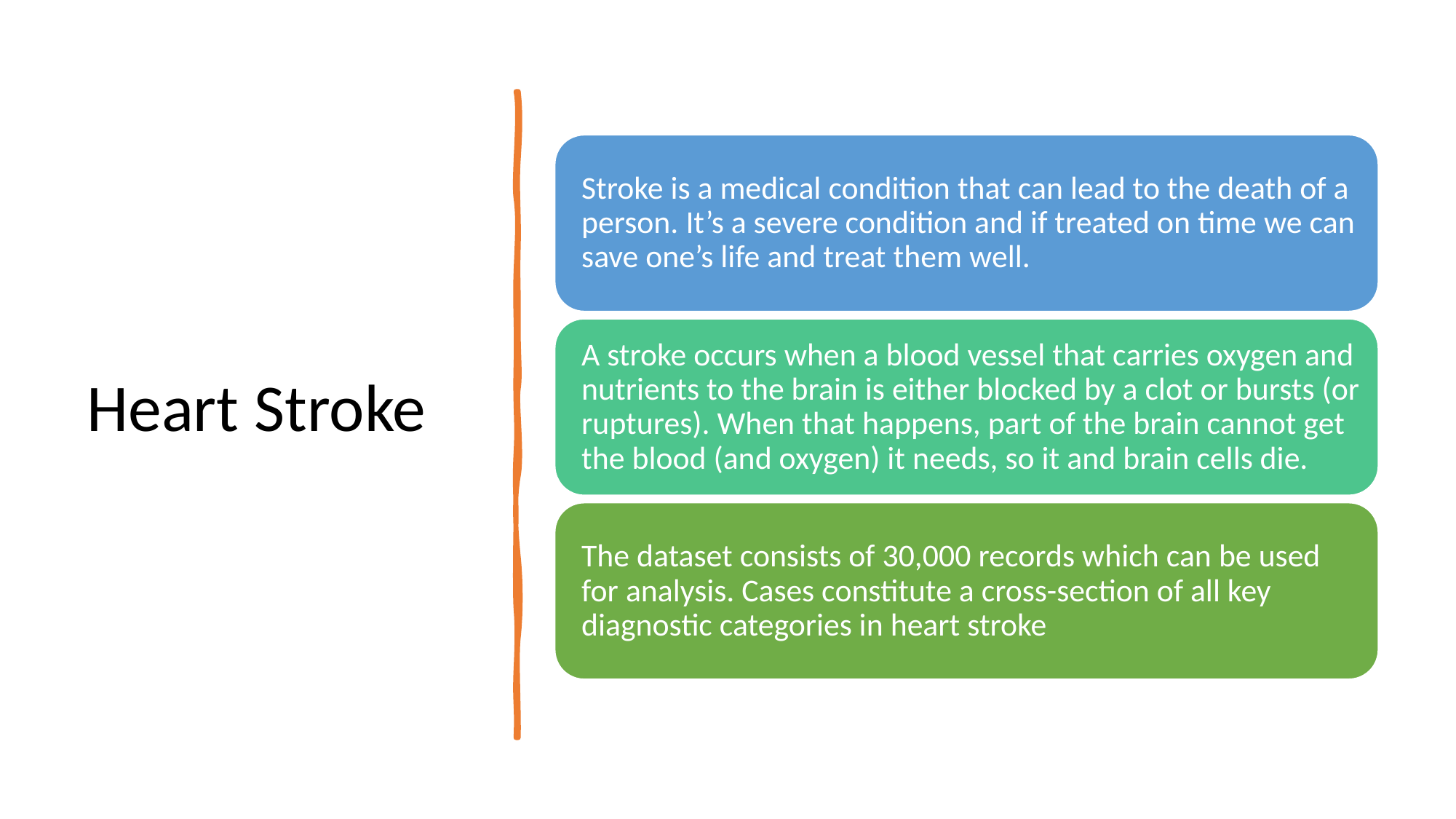

Stroke is a medical condition that can lead to the death of a person. It’s a severe condition and if treated on time we can save one’s life and treat them well.
A stroke occurs when a blood vessel that carries oxygen and nutrients to the brain is either blocked by a clot or bursts (or ruptures). When that happens, part of the brain cannot get the blood (and oxygen) it needs, so it and brain cells die.
The dataset consists of 30,000 records which can be used for analysis. Cases constitute a cross-section of all key diagnostic categories in heart stroke
# Heart Stroke